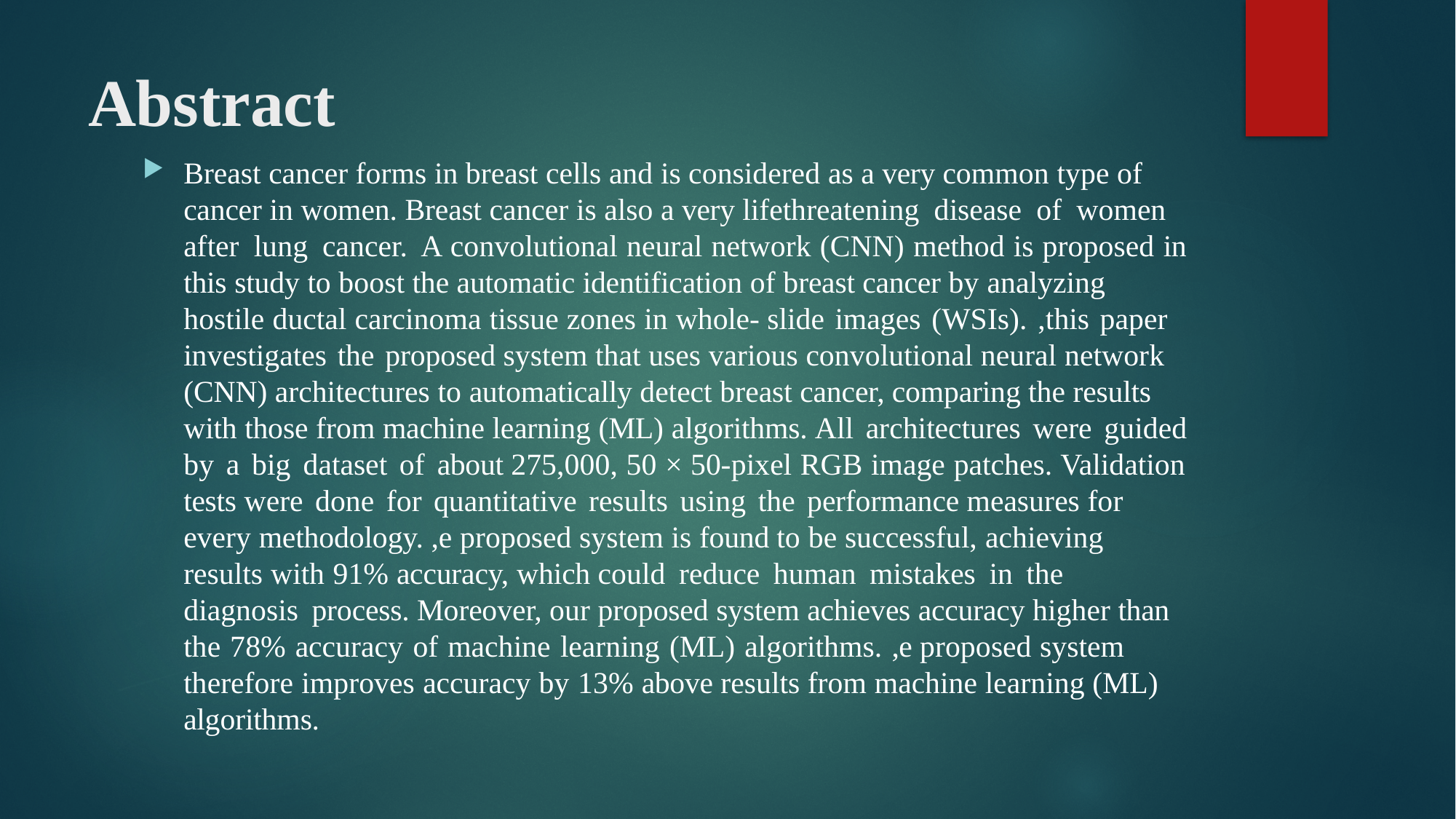

# Abstract
Breast cancer forms in breast cells and is considered as a very common type of cancer in women. Breast cancer is also a very lifethreatening disease of women after lung cancer. A convolutional neural network (CNN) method is proposed in this study to boost the automatic identification of breast cancer by analyzing hostile ductal carcinoma tissue zones in whole- slide images (WSIs). ,this paper investigates the proposed system that uses various convolutional neural network (CNN) architectures to automatically detect breast cancer, comparing the results with those from machine learning (ML) algorithms. All architectures were guided by a big dataset of about 275,000, 50 × 50-pixel RGB image patches. Validation tests were done for quantitative results using the performance measures for every methodology. ,e proposed system is found to be successful, achieving results with 91% accuracy, which could reduce human mistakes in the diagnosis process. Moreover, our proposed system achieves accuracy higher than the 78% accuracy of machine learning (ML) algorithms. ,e proposed system therefore improves accuracy by 13% above results from machine learning (ML) algorithms.